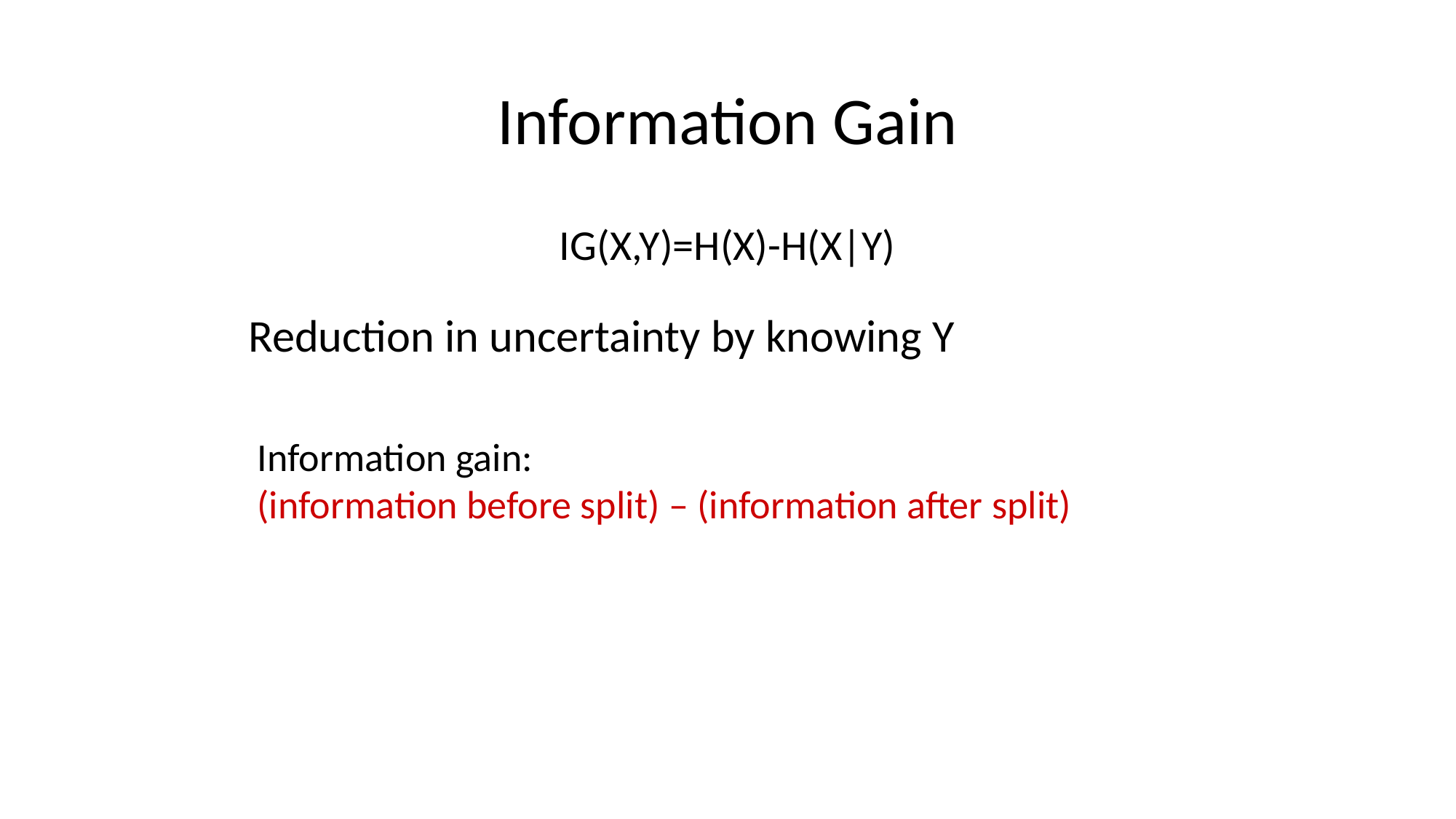

Information Gain
IG(X,Y)=H(X)-H(X|Y)
Reduction in uncertainty by knowing Y
Information gain:
(information before split) – (information after split)